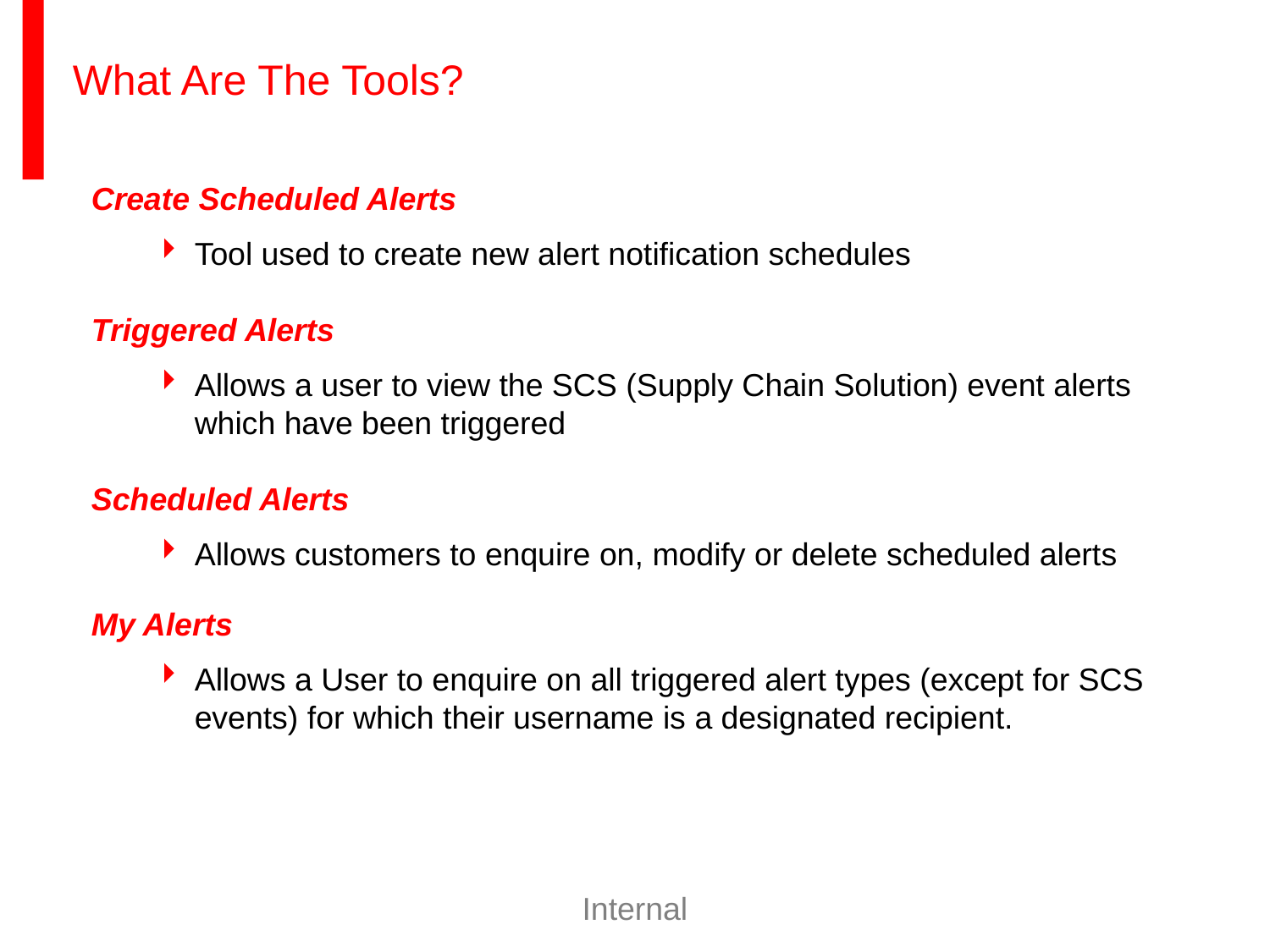

# What Are The Tools?
Create Scheduled Alerts
Tool used to create new alert notification schedules
Triggered Alerts
Allows a user to view the SCS (Supply Chain Solution) event alerts which have been triggered
Scheduled Alerts
Allows customers to enquire on, modify or delete scheduled alerts
My Alerts
Allows a User to enquire on all triggered alert types (except for SCS events) for which their username is a designated recipient.

Internal